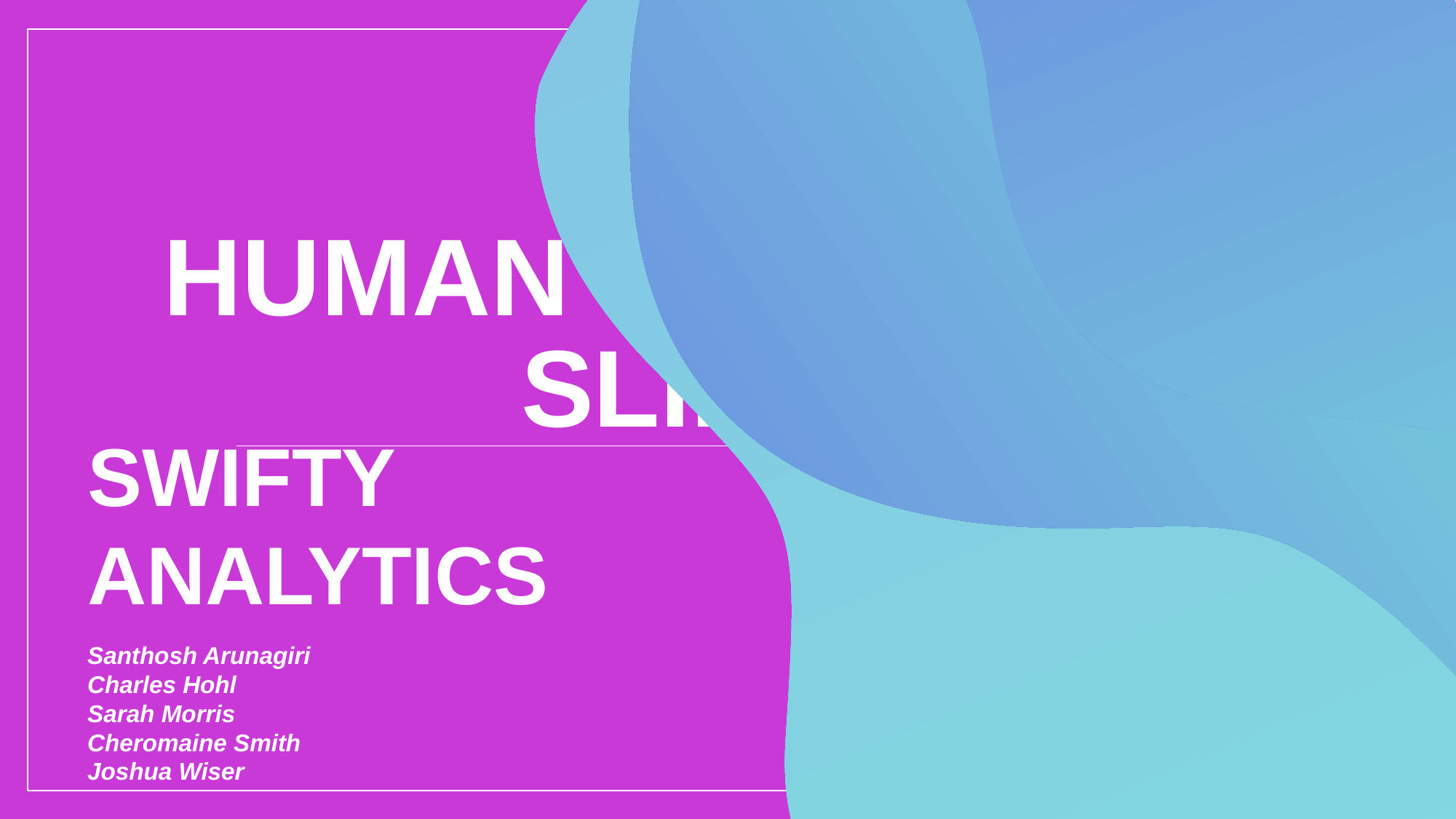

# Human resources slide 1
SWIFTY
ANALYTICS
Santhosh Arunagiri
Charles Hohl
Sarah Morris
Cheromaine Smith
Joshua Wiser